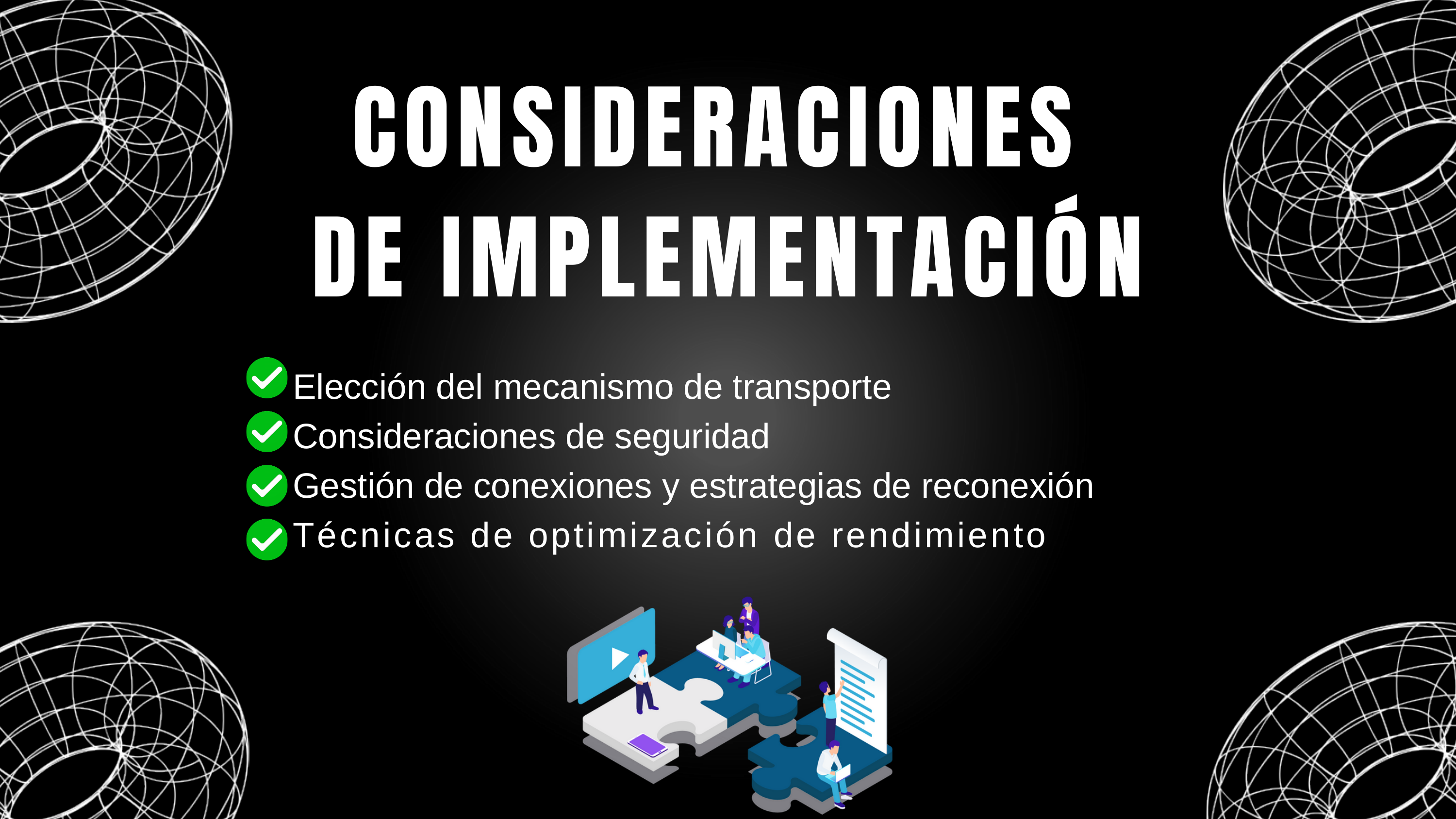

CONSIDERACIONES
DE IMPLEMENTACIÓN

Elección del mecanismo de transporte
Consideraciones de seguridad
Gestión de conexiones y estrategias de reconexión
Técnicas de optimización de rendimiento